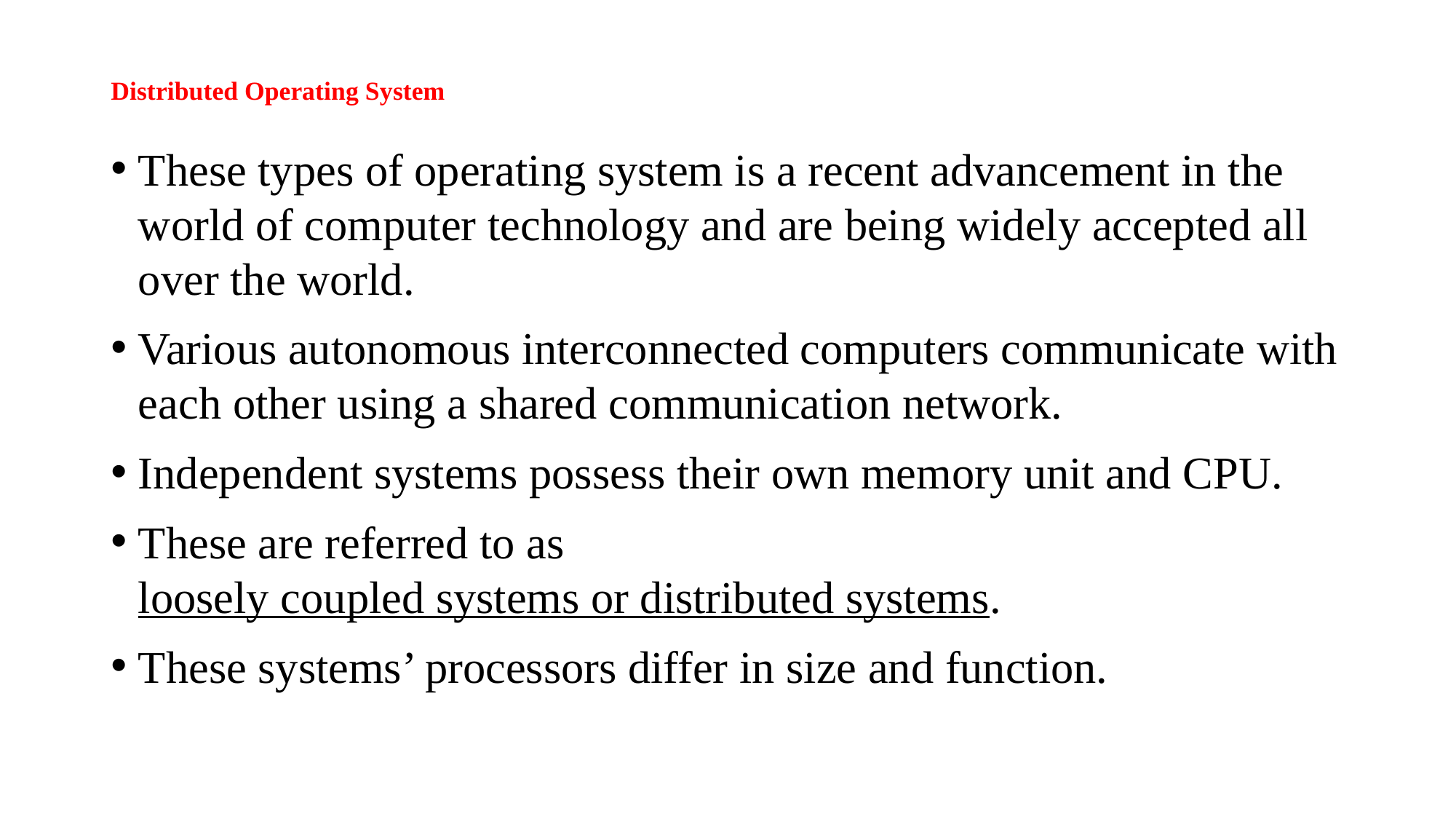

# Distributed Operating System
These types of operating system is a recent advancement in the world of computer technology and are being widely accepted all over the world.
Various autonomous interconnected computers communicate with each other using a shared communication network.
Independent systems possess their own memory unit and CPU.
These are referred to as loosely coupled systems or distributed systems.
These systems’ processors differ in size and function.